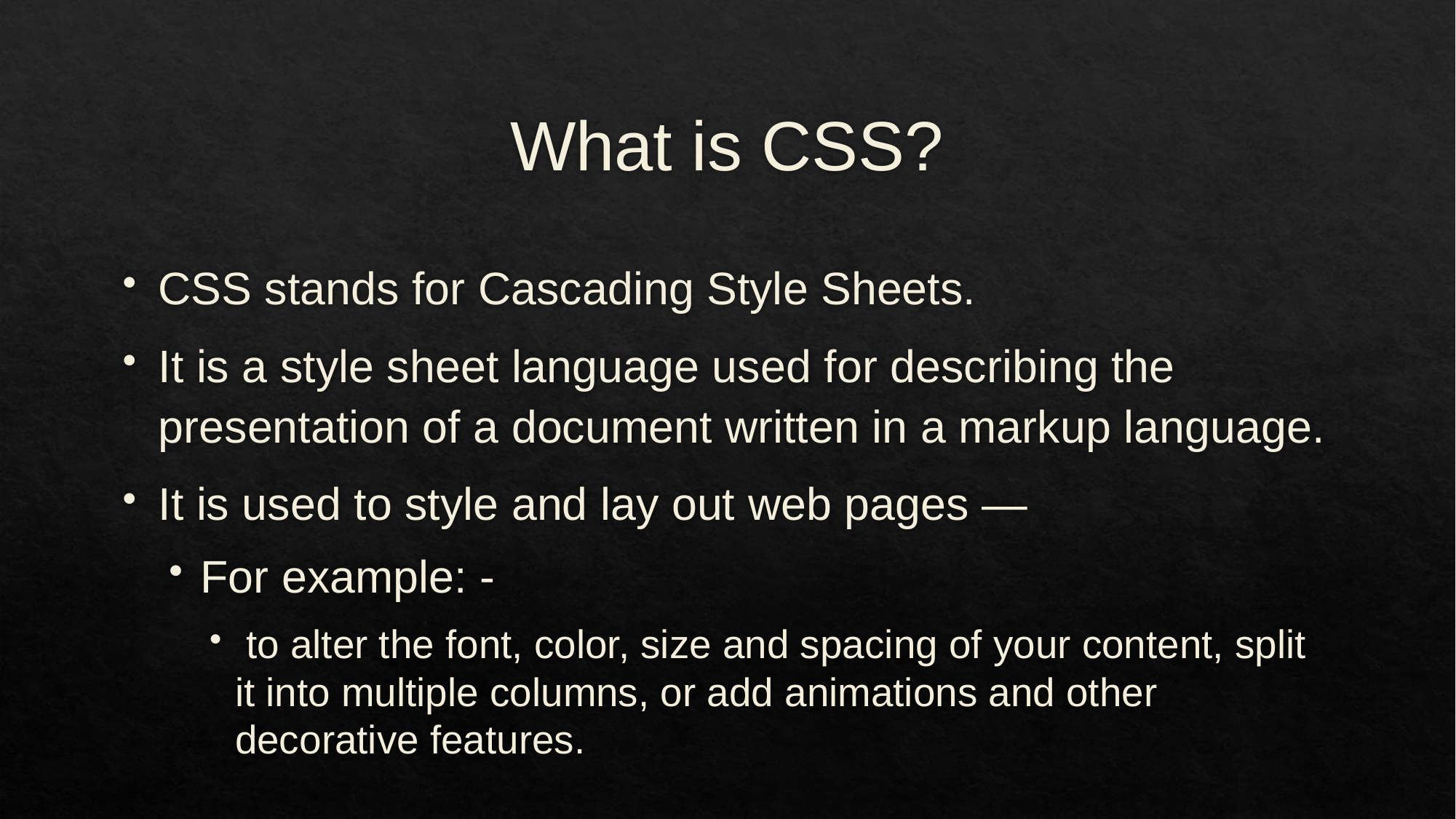

# What is CSS?
CSS stands for Cascading Style Sheets.
It is a style sheet language used for describing the presentation of a document written in a markup language.
It is used to style and lay out web pages —
For example: -
 to alter the font, color, size and spacing of your content, split it into multiple columns, or add animations and other decorative features.